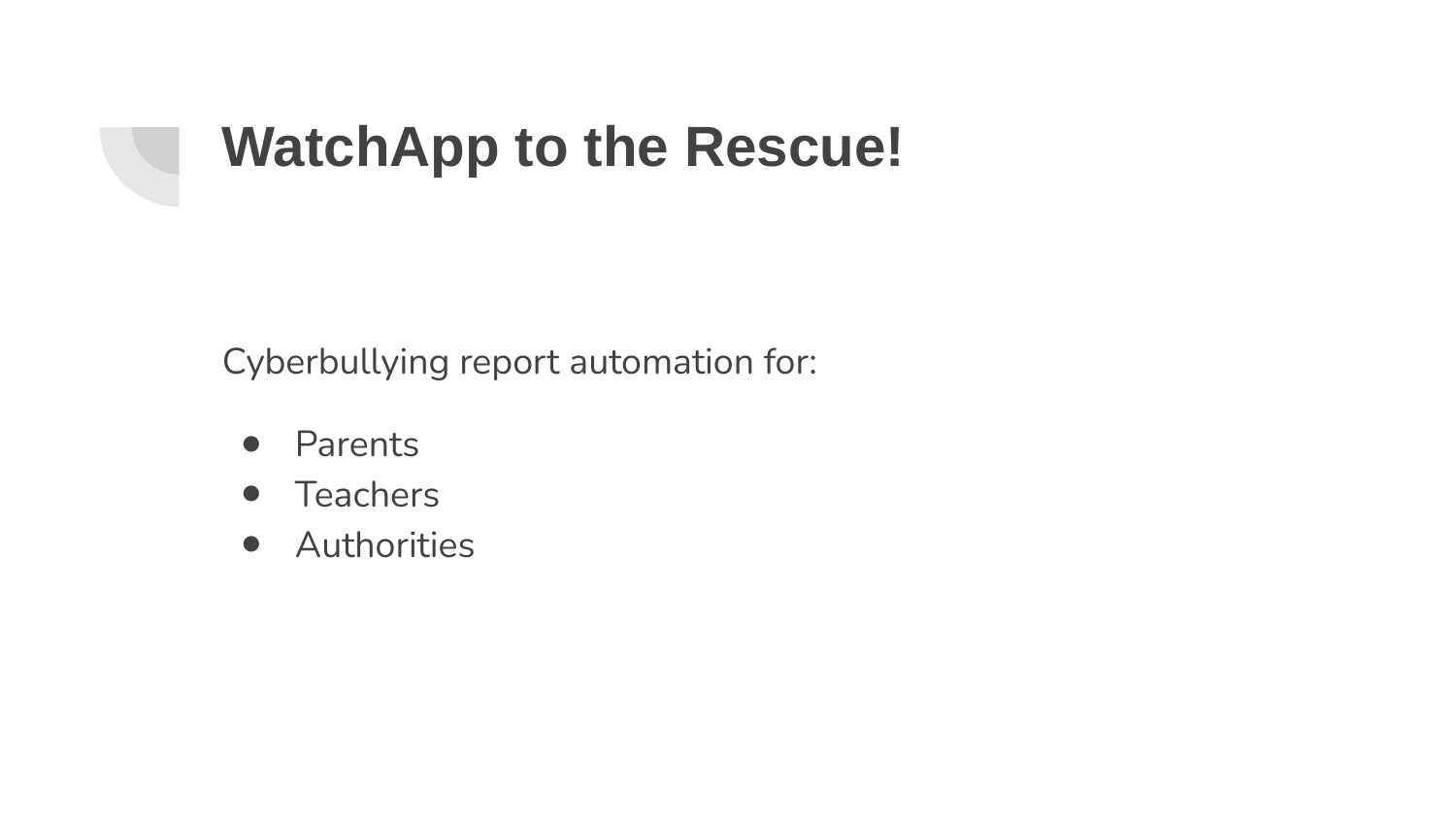

# WatchApp to the Rescue!
Cyberbullying report automation for:
Parents
Teachers
Authorities